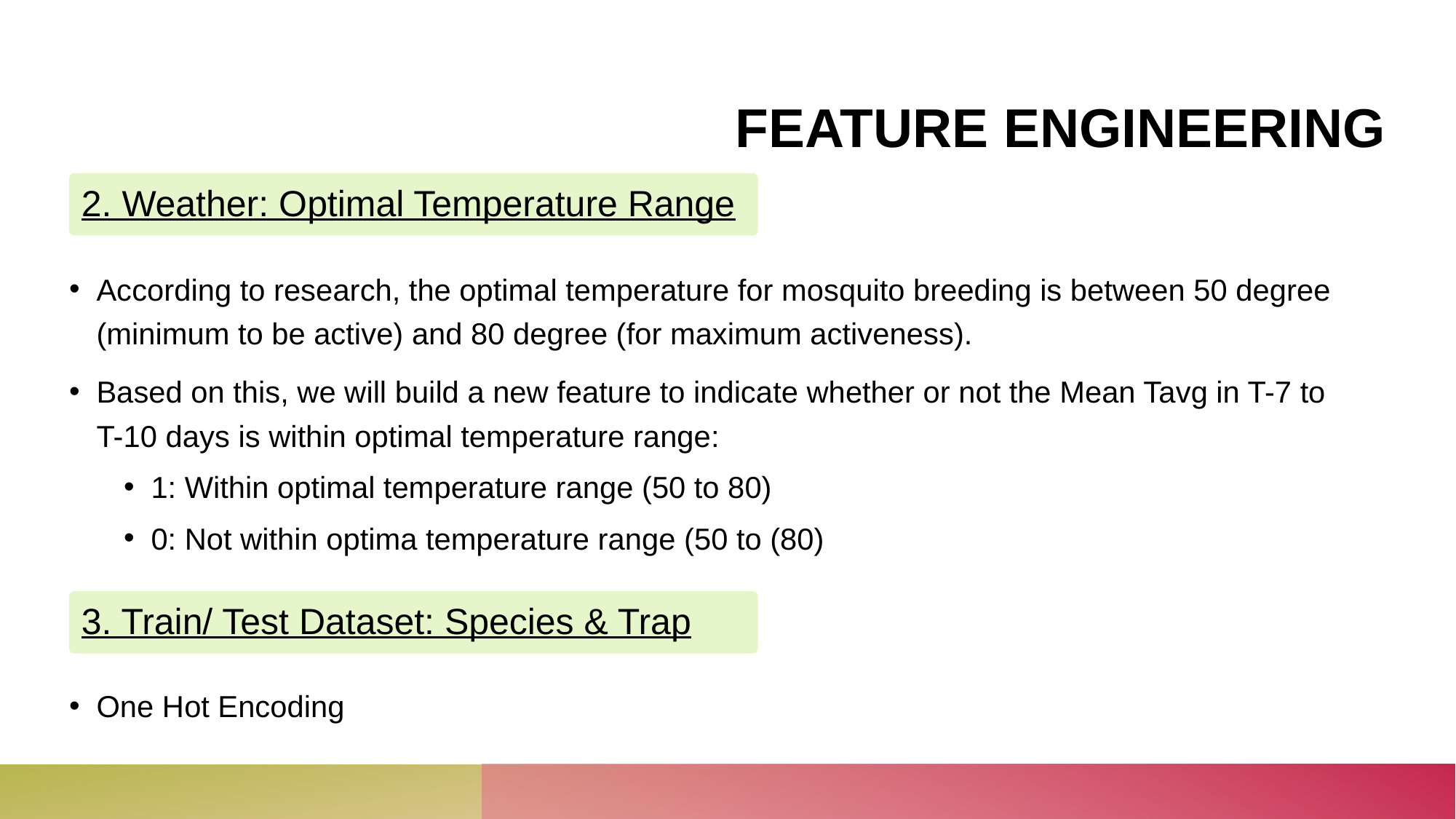

# FEATURE ENGINEERING
2. Weather: Optimal Temperature Range
According to research, the optimal temperature for mosquito breeding is between 50 degree (minimum to be active) and 80 degree (for maximum activeness).
Based on this, we will build a new feature to indicate whether or not the Mean Tavg in T-7 to T-10 days is within optimal temperature range:
1: Within optimal temperature range (50 to 80)
0: Not within optima temperature range (50 to (80)
3. Train/ Test Dataset: Species & Trap
One Hot Encoding